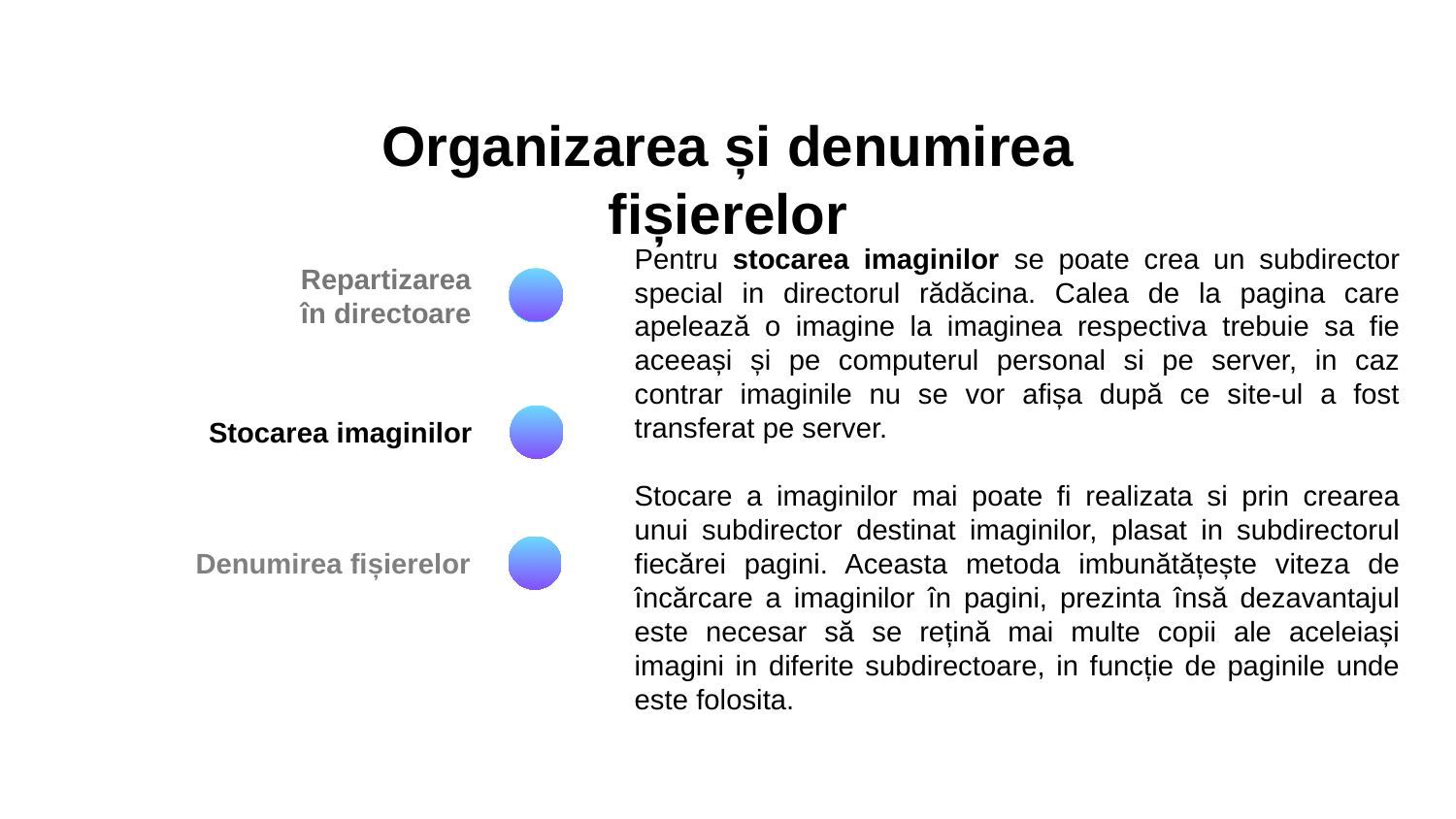

# Organizarea și denumirea fișierelor
Pentru stocarea imaginilor se poate crea un subdirector special in directorul rădăcina. Calea de la pagina care apelează o imagine la imaginea respectiva trebuie sa fie aceeași și pe computerul personal si pe server, in caz contrar imaginile nu se vor afișa după ce site-ul a fost transferat pe server.

Stocare a imaginilor mai poate fi realizata si prin crearea unui subdirector destinat imaginilor, plasat in subdirectorul fiecărei pagini. Aceasta metoda imbunătățește viteza de încărcare a imaginilor în pagini, prezinta însă dezavantajul este necesar să se rețină mai multe copii ale aceleiași imagini in diferite subdirectoare, in funcție de paginile unde este folosita.
Repartizarea în directoare

Stocarea imaginilor

Denumirea fișierelor